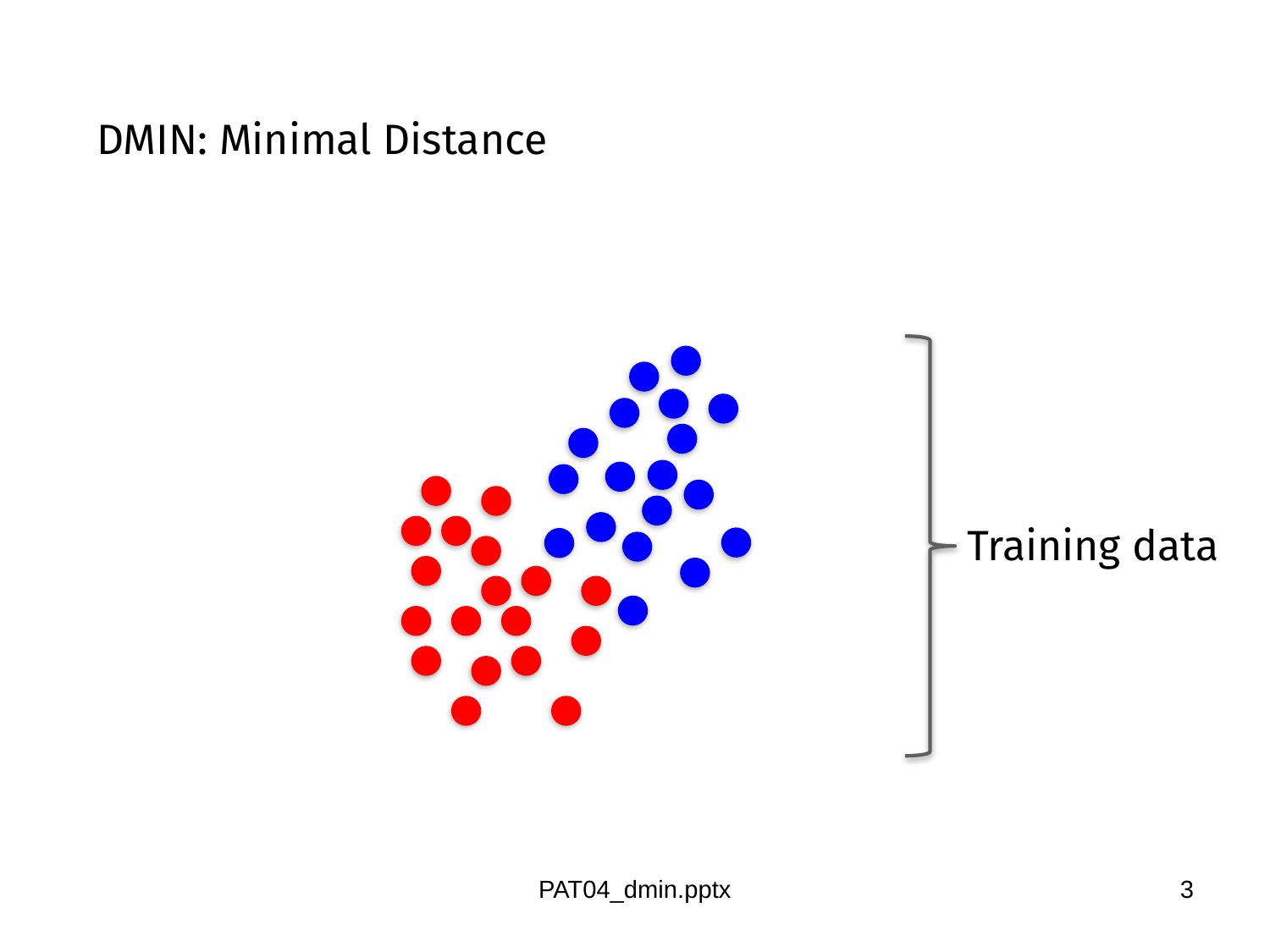

DMIN: Minimal Distance

Training data
PAT04_dmin.pptx
3